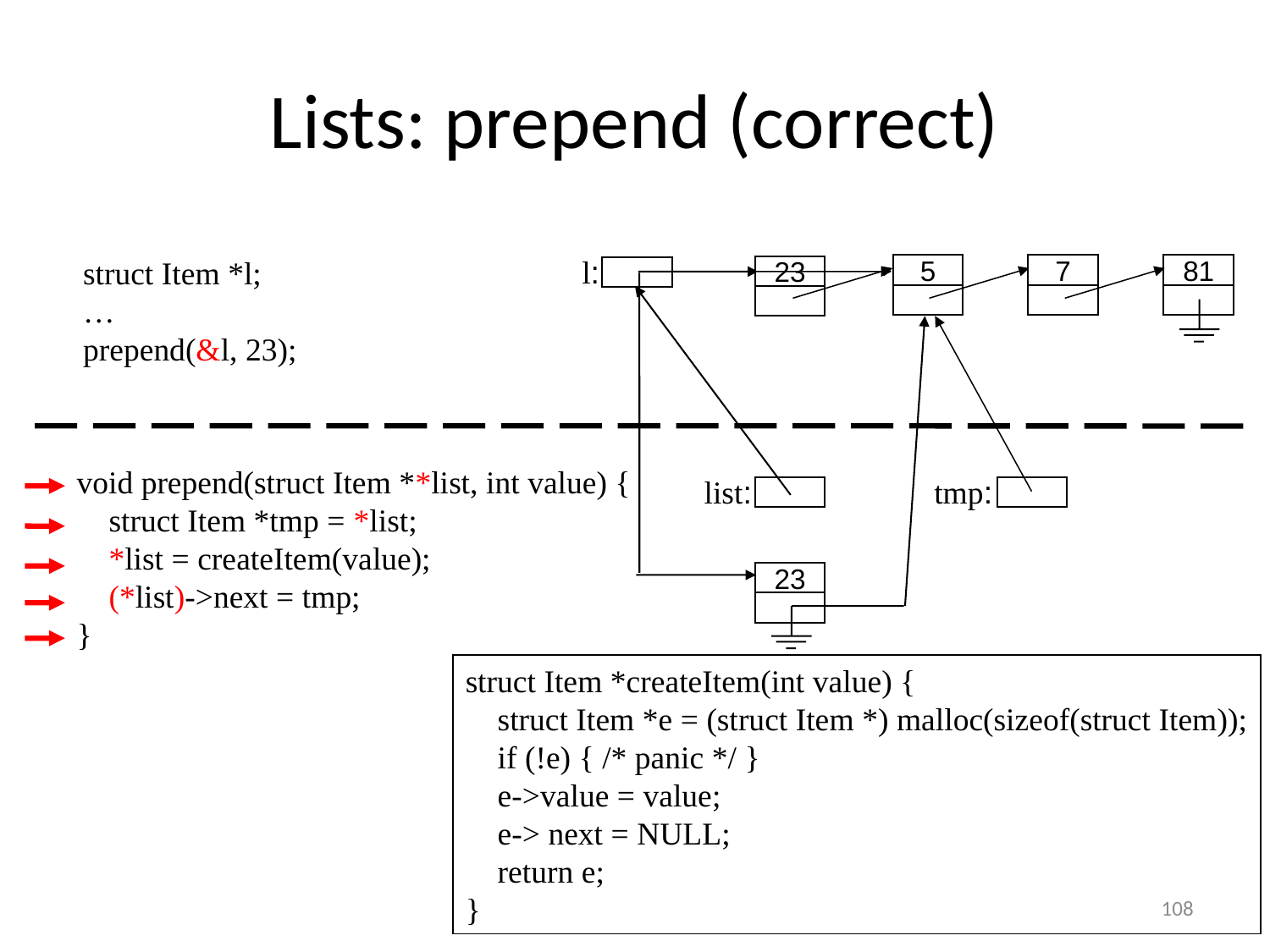

# Lists: prepend (correct)
l:

struct Item *l;
…
prepend(&l, 23);
5

7

81

23

void prepend(struct Item **list, int value) {
    struct Item *tmp = *list;
    *list = createItem(value);
    (*list)->next = tmp;
}
list:

tmp:

23

struct Item *createItem(int value) {
    struct Item *e = (struct Item *) malloc(sizeof(struct Item));
    if (!e) { /* panic */ }
    e->value = value;
    e-> next = NULL;
    return e;
}
108